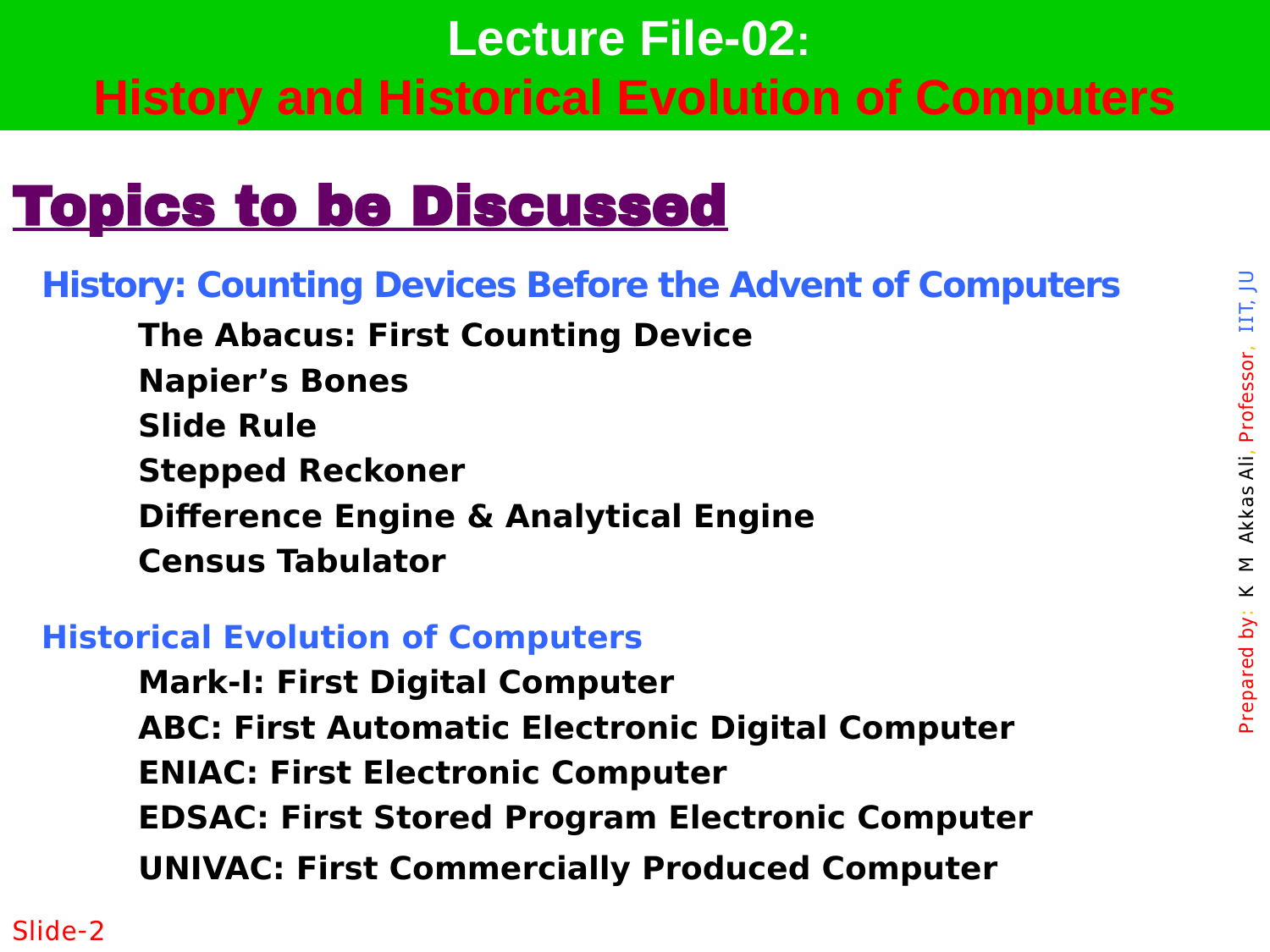

Lecture File-02:
History and Historical Evolution of Computers
Topics to be Discussed
| History: Counting Devices Before the Advent of Computers |  |
| --- | --- |
|  | The Abacus: First Counting Device |
|  | Napier’s Bones |
|  | Slide Rule |
|  | Stepped Reckoner |
|  | Difference Engine & Analytical Engine |
|  | Census Tabulator |
| Historical Evolution of Computers |  |
|  | Mark-I: First Digital Computer |
|  | ABC: First Automatic Electronic Digital Computer |
|  | ENIAC: First Electronic Computer |
|  | EDSAC: First Stored Program Electronic Computer |
|  | UNIVAC: First Commercially Produced Computer |
Slide-2